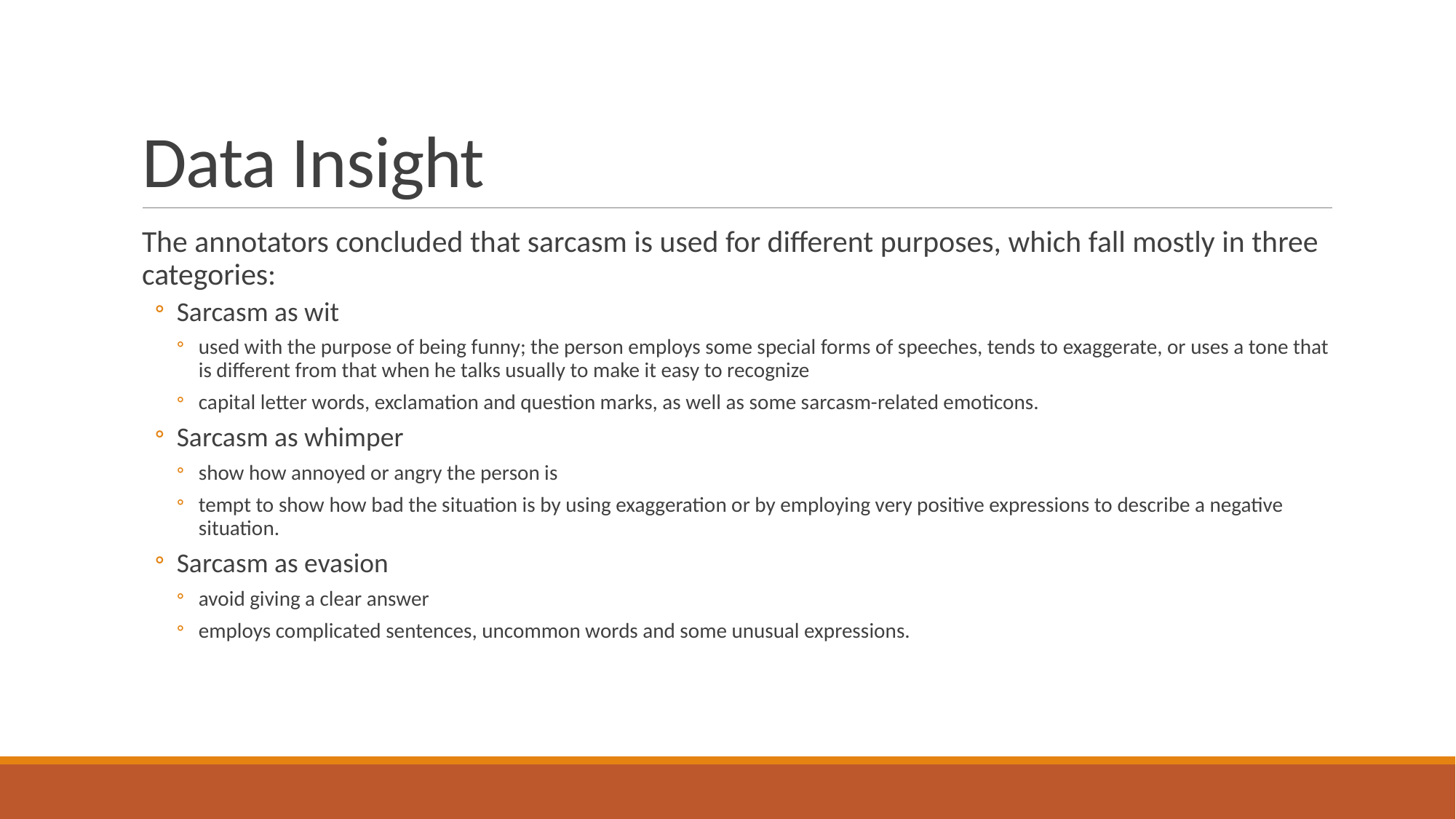

# Data Insight
The annotators concluded that sarcasm is used for different purposes, which fall mostly in three categories:
Sarcasm as wit
used with the purpose of being funny; the person employs some special forms of speeches, tends to exaggerate, or uses a tone that is different from that when he talks usually to make it easy to recognize
capital letter words, exclamation and question marks, as well as some sarcasm-related emoticons.
Sarcasm as whimper
show how annoyed or angry the person is
tempt to show how bad the situation is by using exaggeration or by employing very positive expressions to describe a negative situation.
Sarcasm as evasion
avoid giving a clear answer
employs complicated sentences, uncommon words and some unusual expressions.